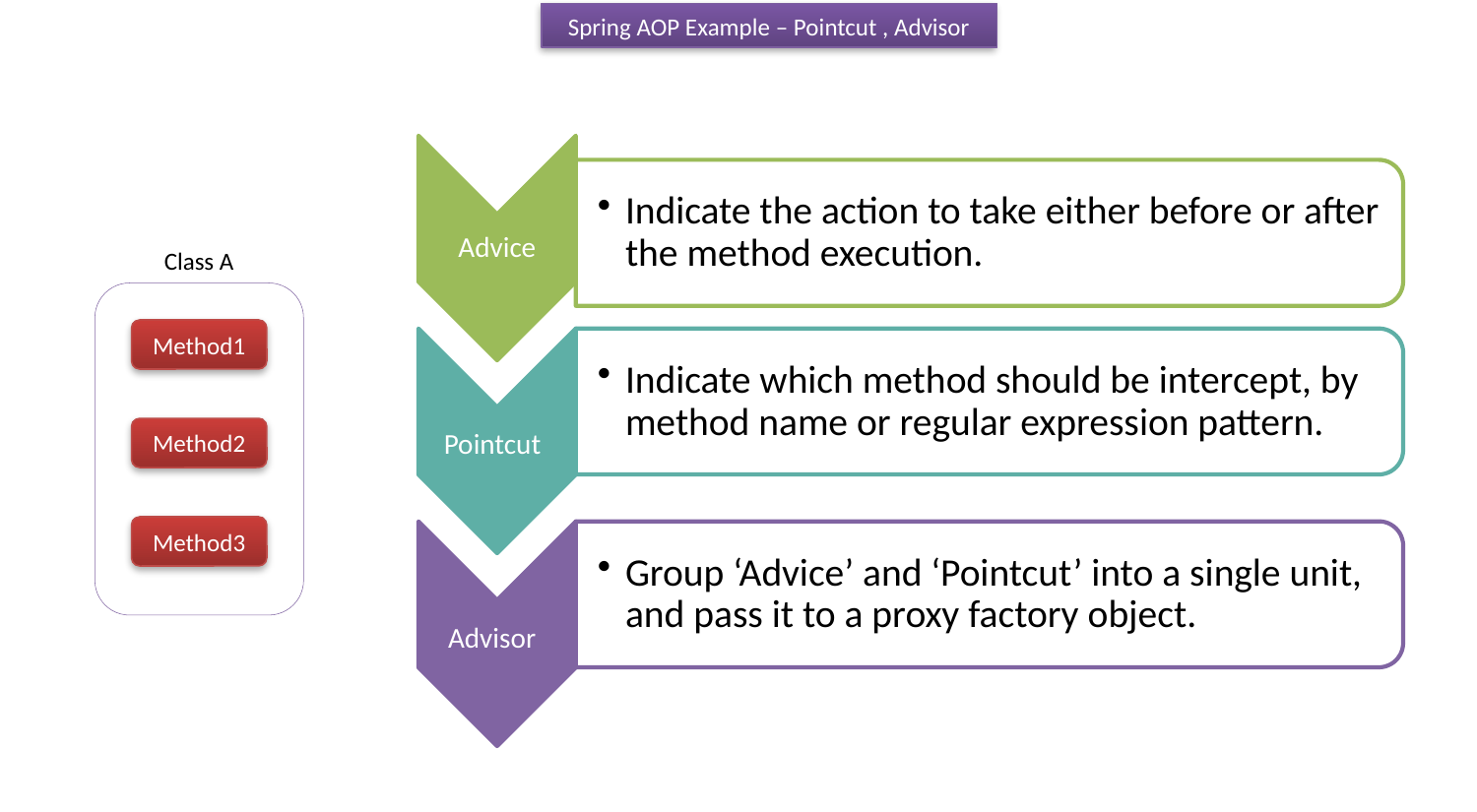

Spring AOP Example – Pointcut , Advisor

Advice
Indicate the action to take either before or after the method execution.
Pointcut
Indicate which method should be intercept, by method name or regular expression pattern.
Advisor
Group ‘Advice’ and ‘Pointcut’ into a single unit, and pass it to a proxy factory object.
Class A

Method1
Method2
Method3